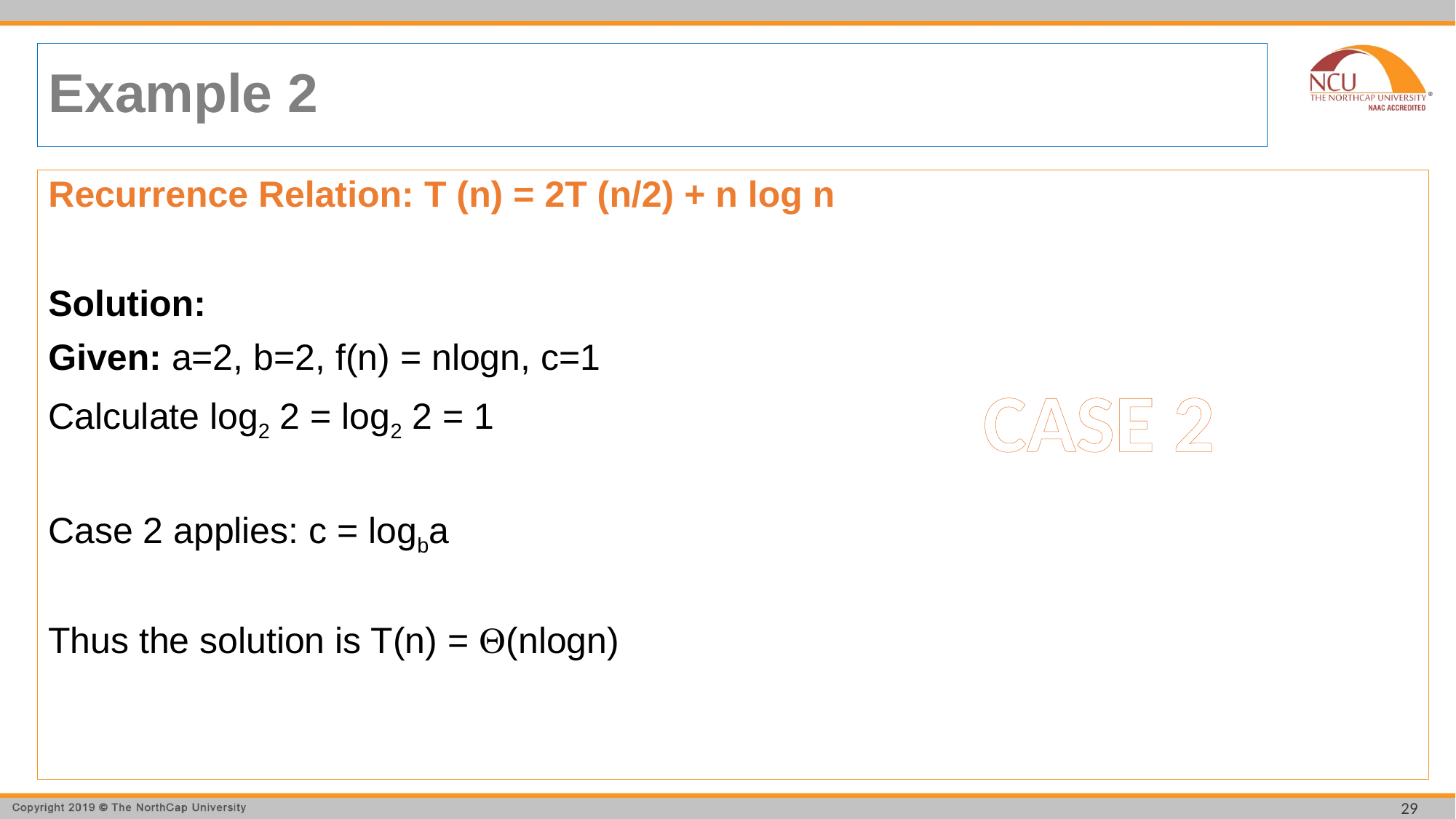

# Example 2
Recurrence Relation: T (n) = 2T (n/2) + n log n

Solution:
Given: a=2, b=2, f(n) = nlogn, c=1
Calculate log2 2 = log2 2 = 1

Case 2 applies: c = logba

Thus the solution is T(n) = Θ(nlogn)

CASE 2
29